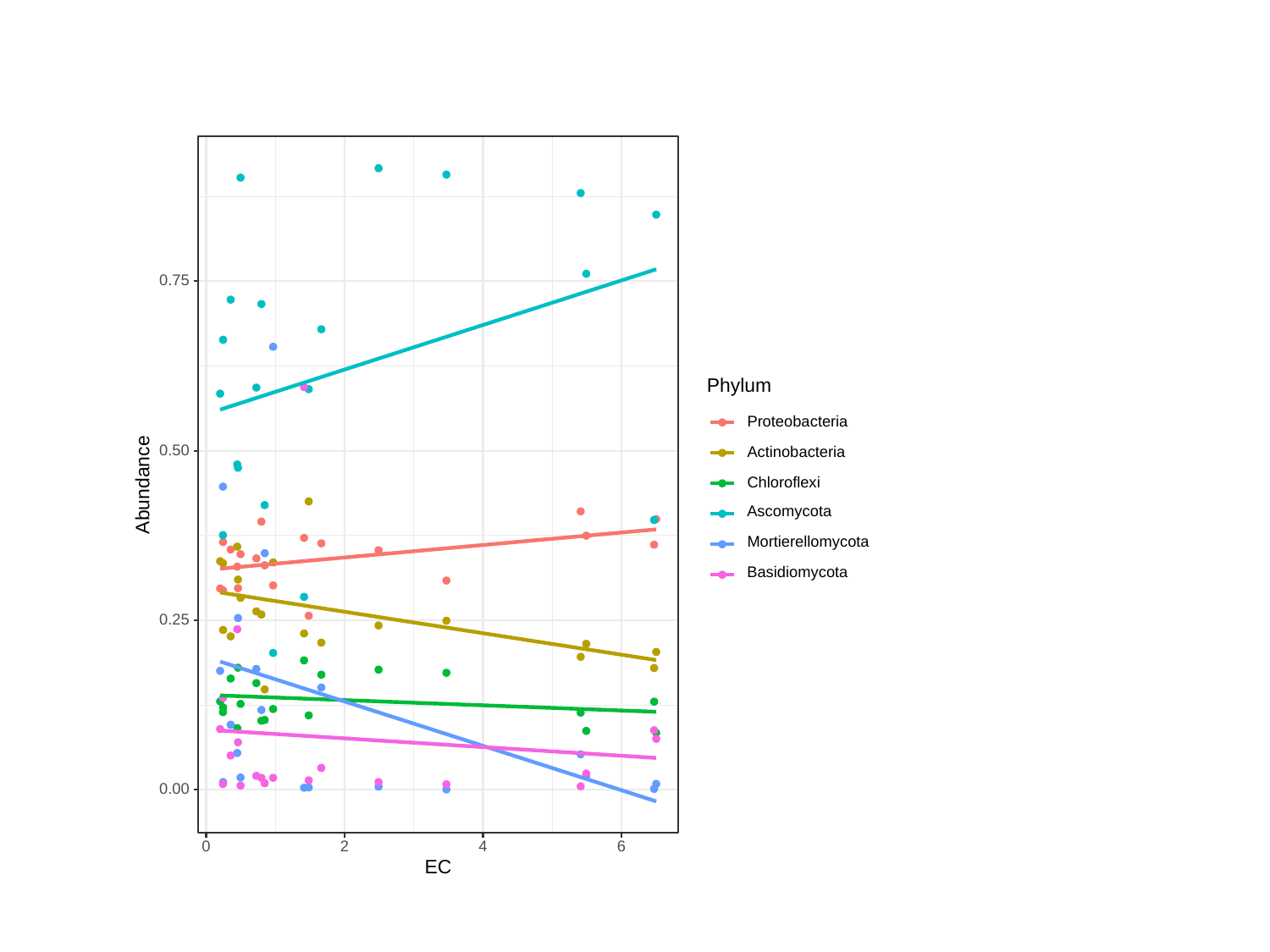

#

0.75

Phylum

Proteobacteria

0.50
Actinobacteria

Chloroflexi
Abundance

Ascomycota

Mortierellomycota

Basidiomycota

0.25

0.00

0
6
2
4
EC